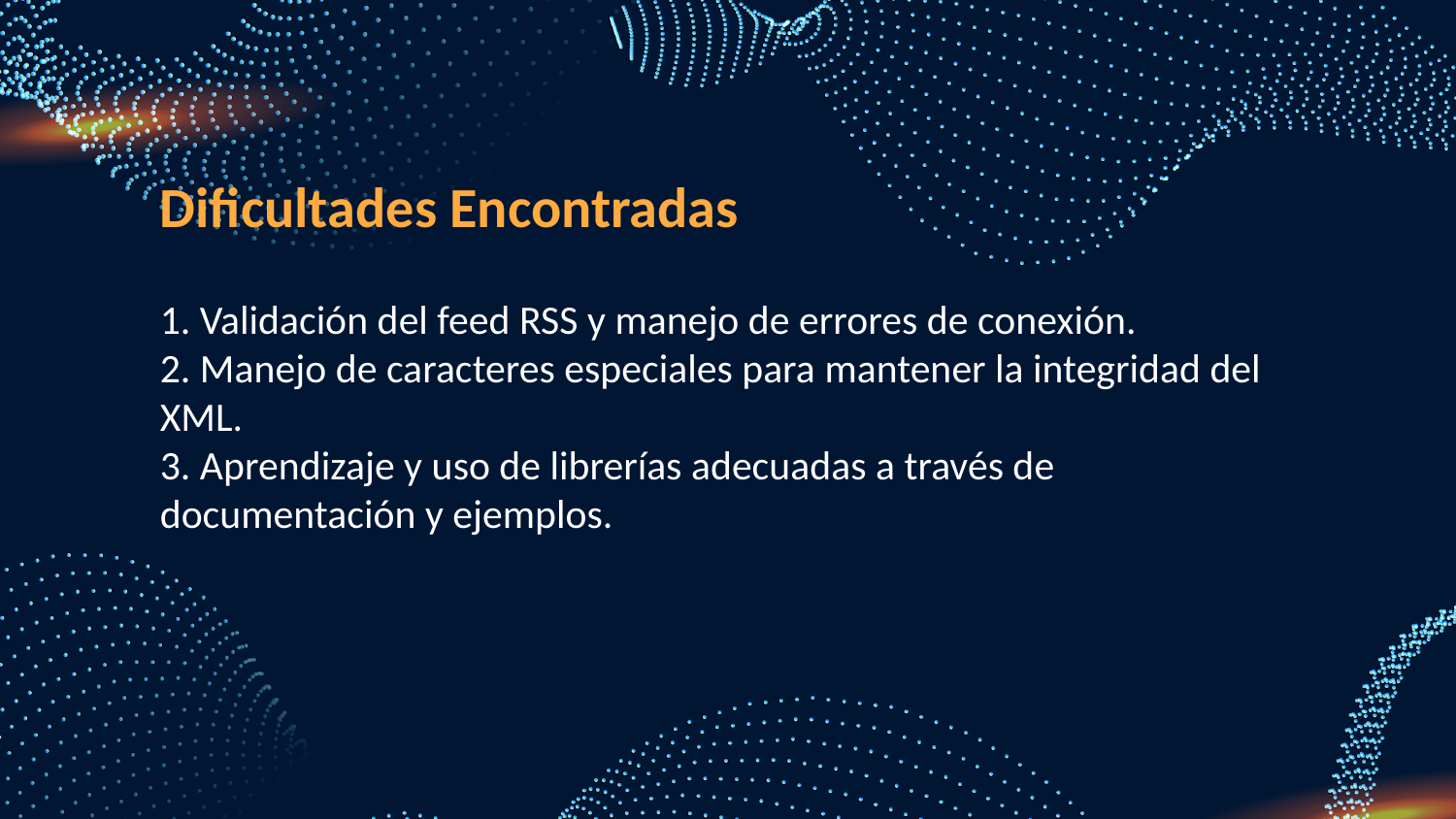

Dificultades Encontradas
1. Validación del feed RSS y manejo de errores de conexión.
2. Manejo de caracteres especiales para mantener la integridad del XML.
3. Aprendizaje y uso de librerías adecuadas a través de documentación y ejemplos.